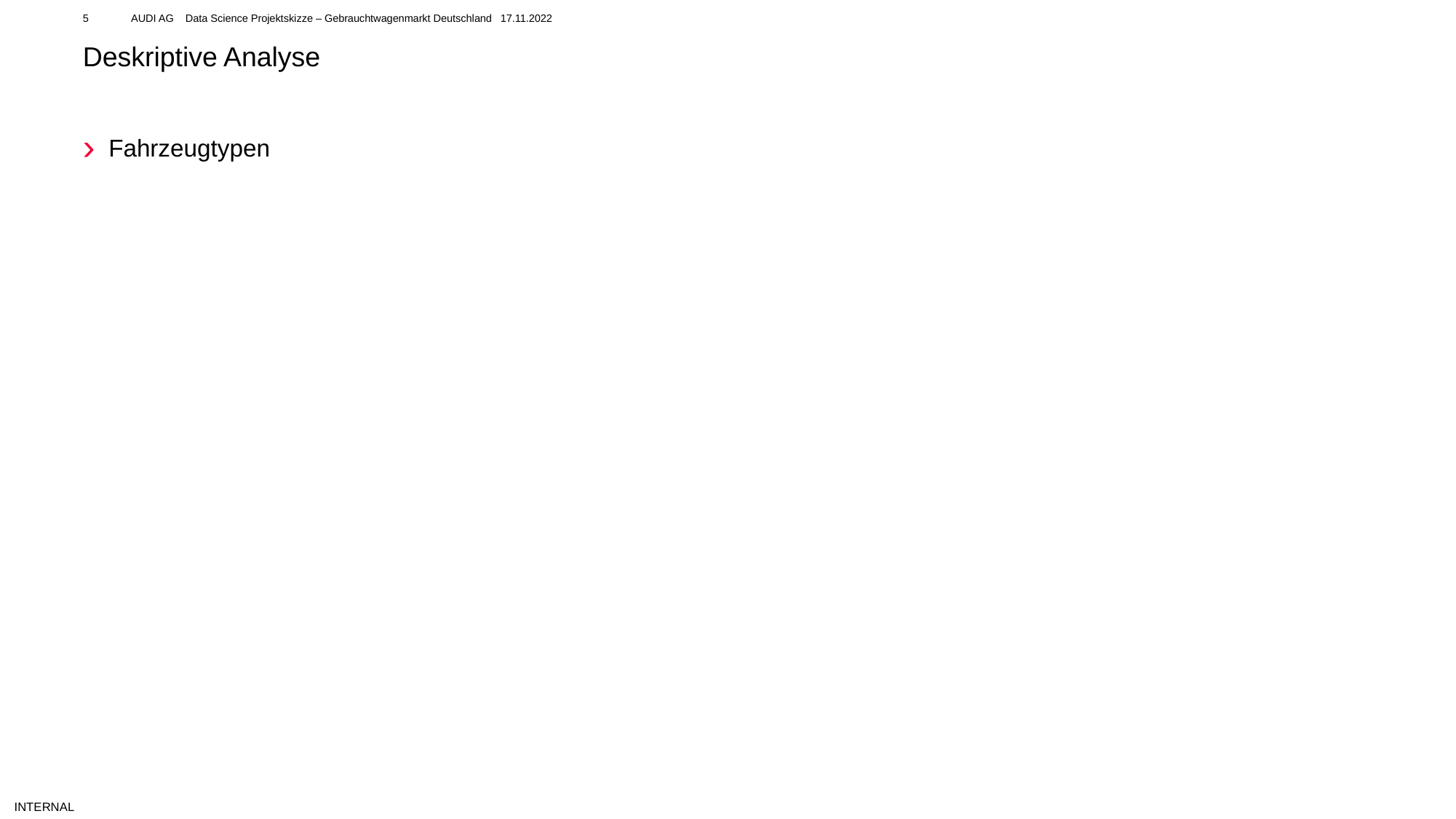

AUDI AG    Data Science Projektskizze – Gebrauchtwagenmarkt Deutschland   17.11.2022
# Deskriptive Analyse
Fahrzeugtypen